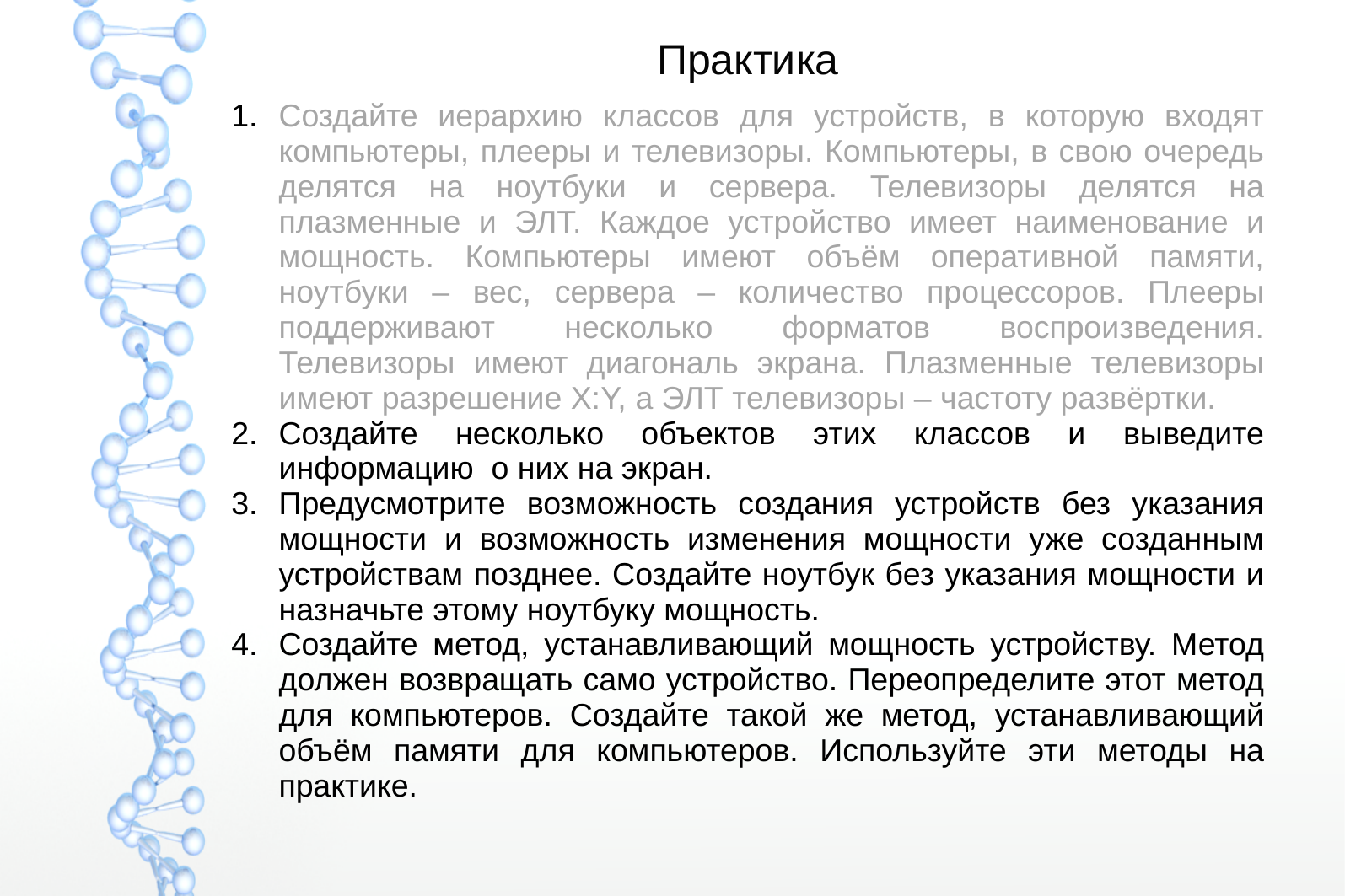

# Практика
Создайте иерархию классов для устройств, в которую входят компьютеры, плееры и телевизоры. Компьютеры, в свою очередь делятся на ноутбуки и сервера. Телевизоры делятся на плазменные и ЭЛТ. Каждое устройство имеет наименование и мощность. Компьютеры имеют объём оперативной памяти, ноутбуки – вес, сервера – количество процессоров. Плееры поддерживают несколько форматов воспроизведения. Телевизоры имеют диагональ экрана. Плазменные телевизоры имеют разрешение X:Y, а ЭЛТ телевизоры – частоту развёртки.
Создайте несколько объектов этих классов и выведите информацию  о них на экран.
Предусмотрите возможность создания устройств без указания мощности и возможность изменения мощности уже созданным устройствам позднее. Создайте ноутбук без указания мощности и назначьте этому ноутбуку мощность.
Создайте метод, устанавливающий мощность устройству. Метод должен возвращать само устройство. Переопределите этот метод для компьютеров. Создайте такой же метод, устанавливающий объём памяти для компьютеров. Используйте эти методы на практике.